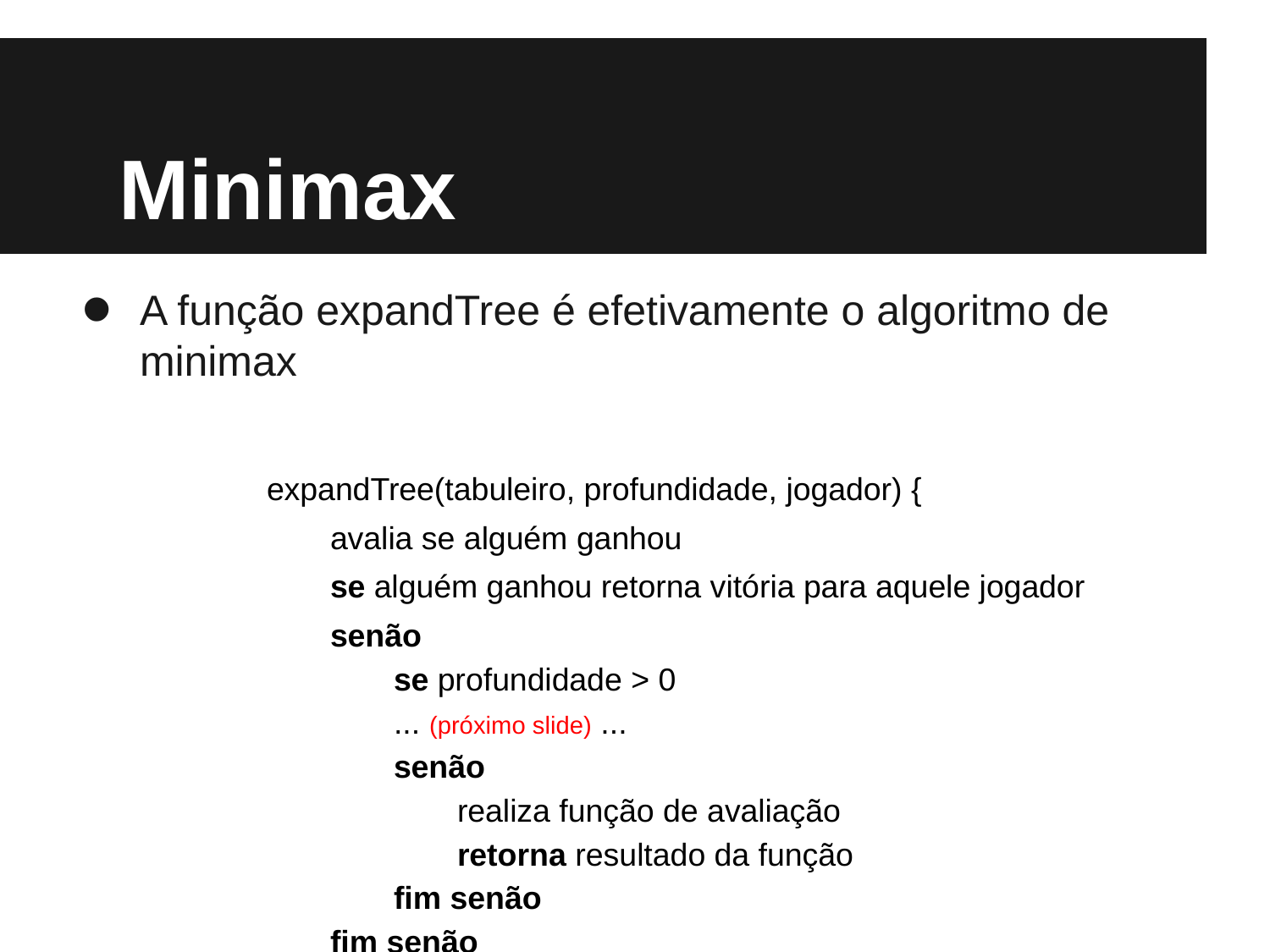

# Minimax
A função expandTree é efetivamente o algoritmo de minimax

expandTree(tabuleiro, profundidade, jogador) {
avalia se alguém ganhou
se alguém ganhou retorna vitória para aquele jogador
senão
se profundidade > 0
... (próximo slide) ...
senão
realiza função de avaliação
retorna resultado da função
fim senão
fim senão